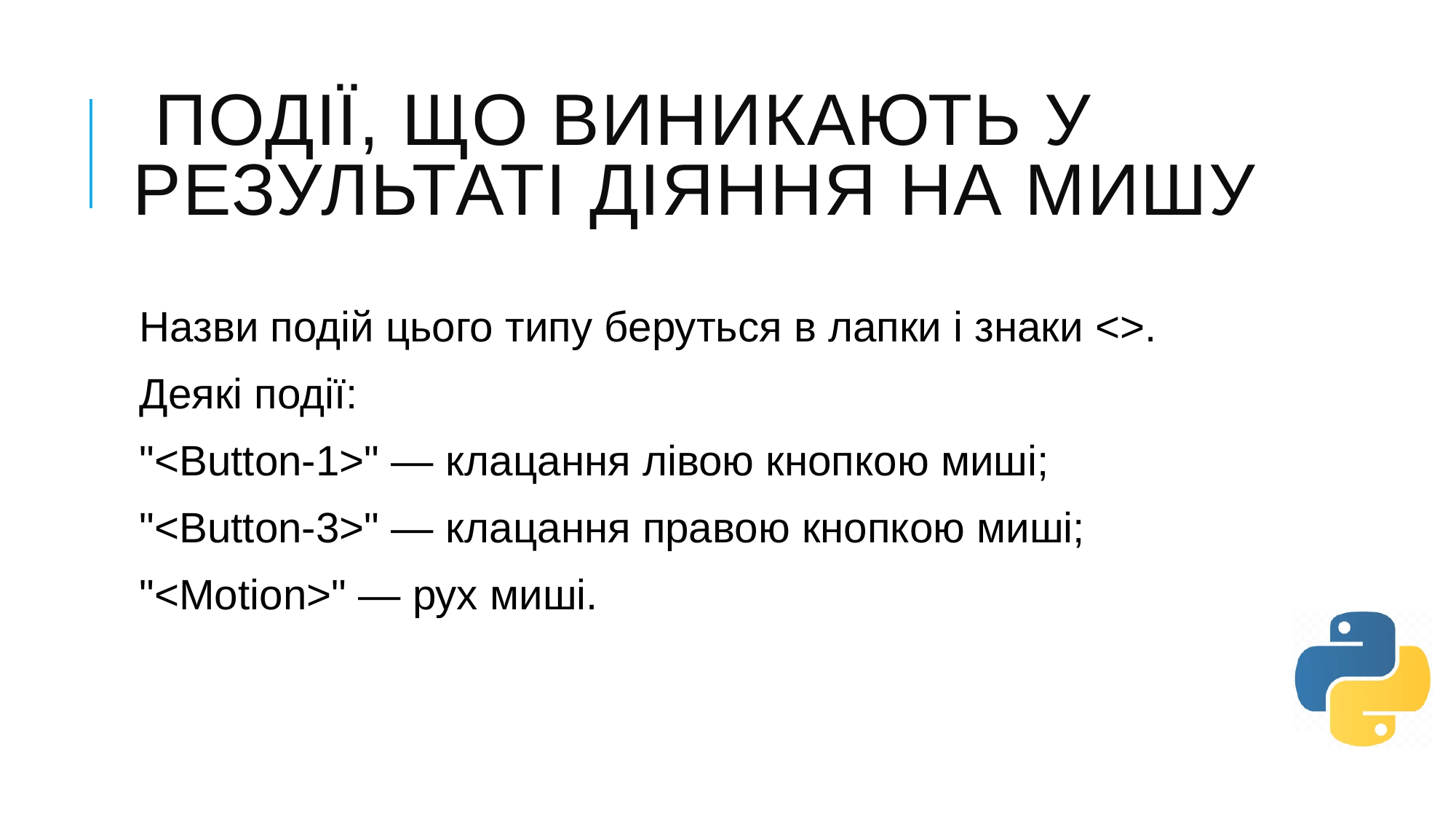

# Події, що виникають у результаті діяння на мишу
Назви подій цього типу беруться в лапки і знаки <>.
Деякі події:
"<Button-1>" — клацання лівою кнопкою миші;
"<Button-3>" — клацання правою кнопкою миші;
"<Motion>" — рух миші.